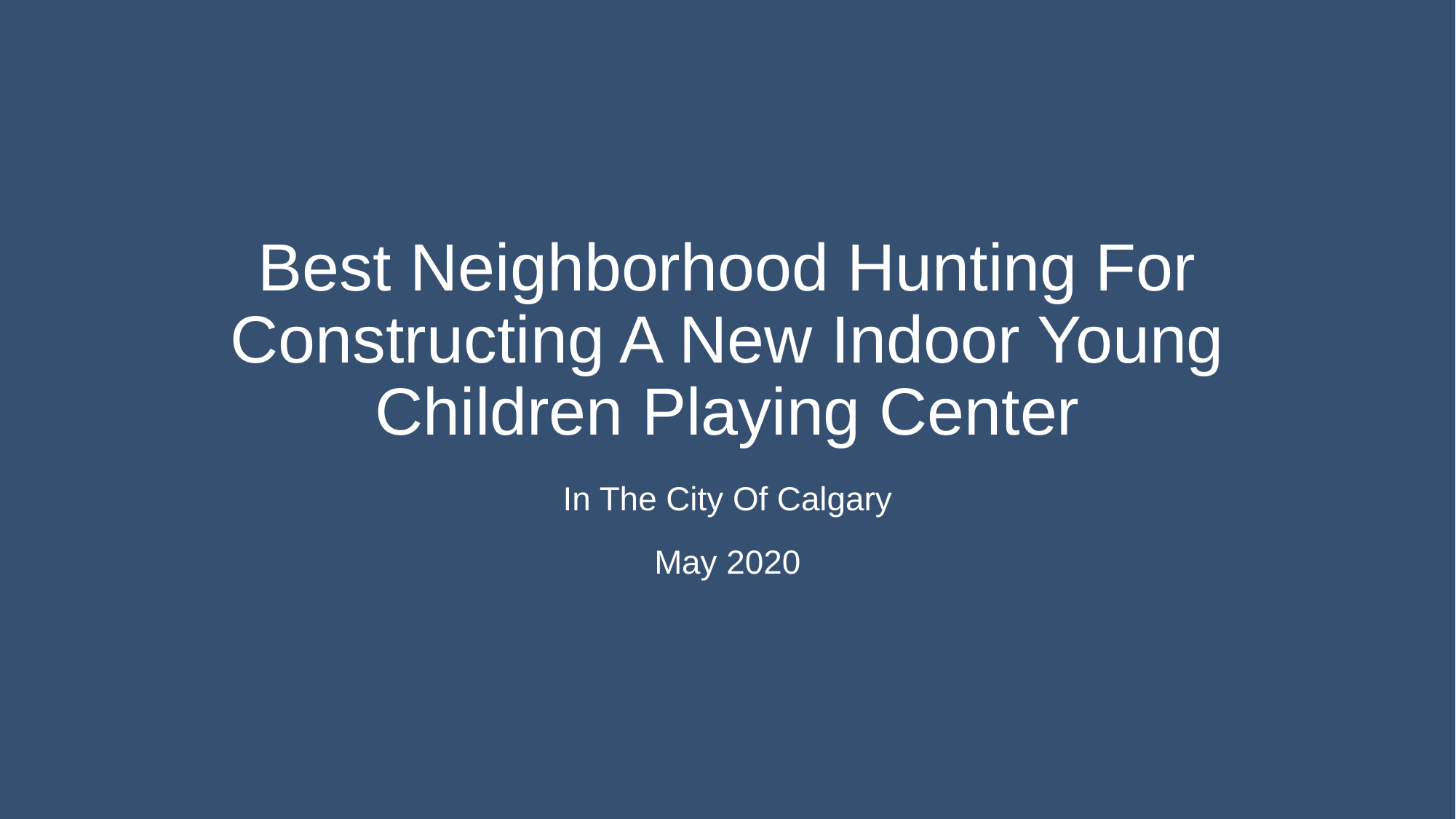

# Best Neighborhood Hunting For Constructing A New Indoor Young Children Playing Center
In The City Of Calgary
May 2020